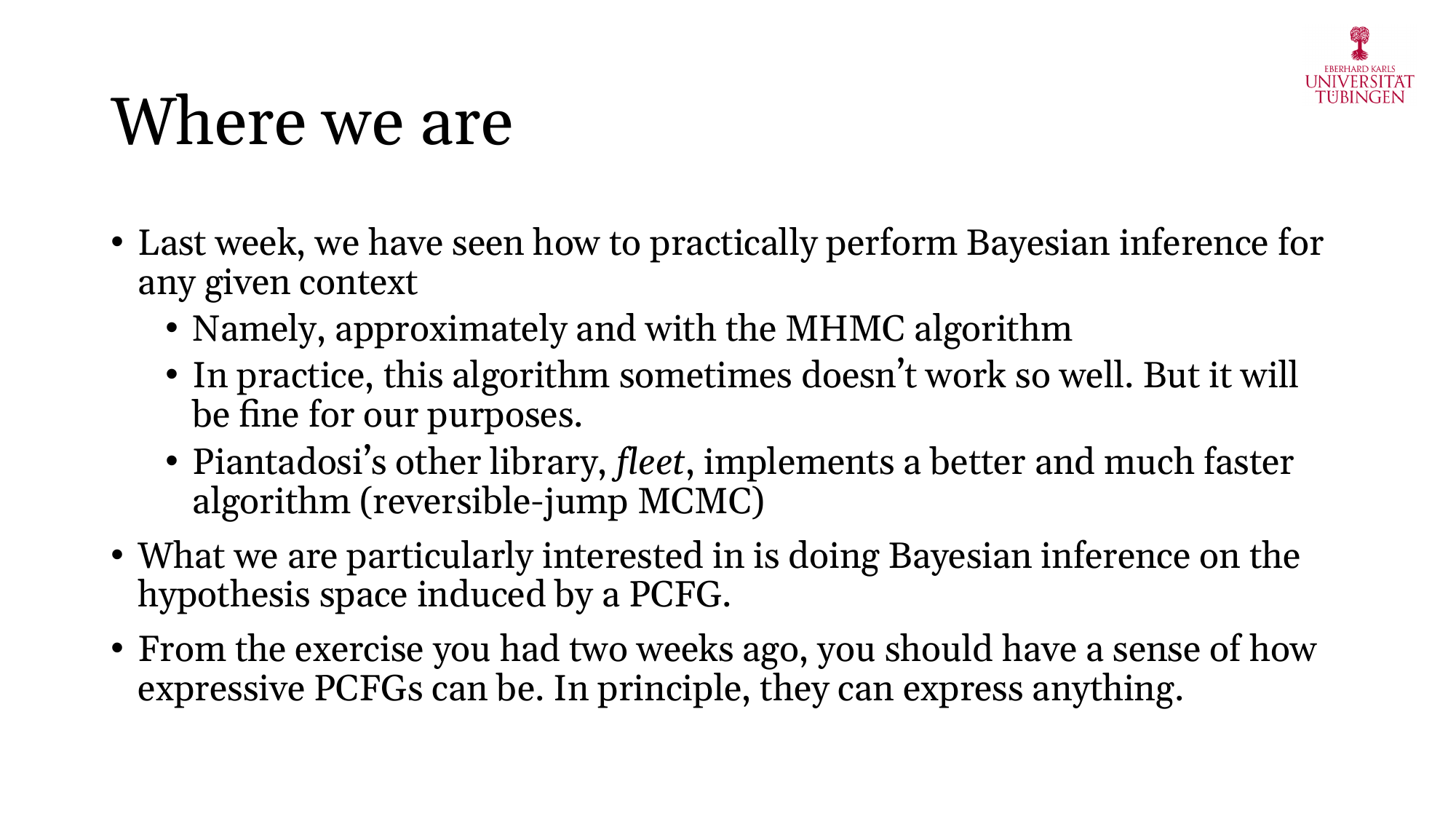

# Where we are
Last week, we have seen how to practically perform Bayesian inference for any given context
Namely, approximately and with the MHMC algorithm
In practice, this algorithm sometimes doesn’t work so well. But it will be fine for our purposes.
Piantadosi’s other library, fleet, implements a better and much faster algorithm (reversible-jump MCMC)
What we are particularly interested in is doing Bayesian inference on the hypothesis space induced by a PCFG.
From the exercise you had two weeks ago, you should have a sense of how expressive PCFGs can be. In principle, they can express anything.